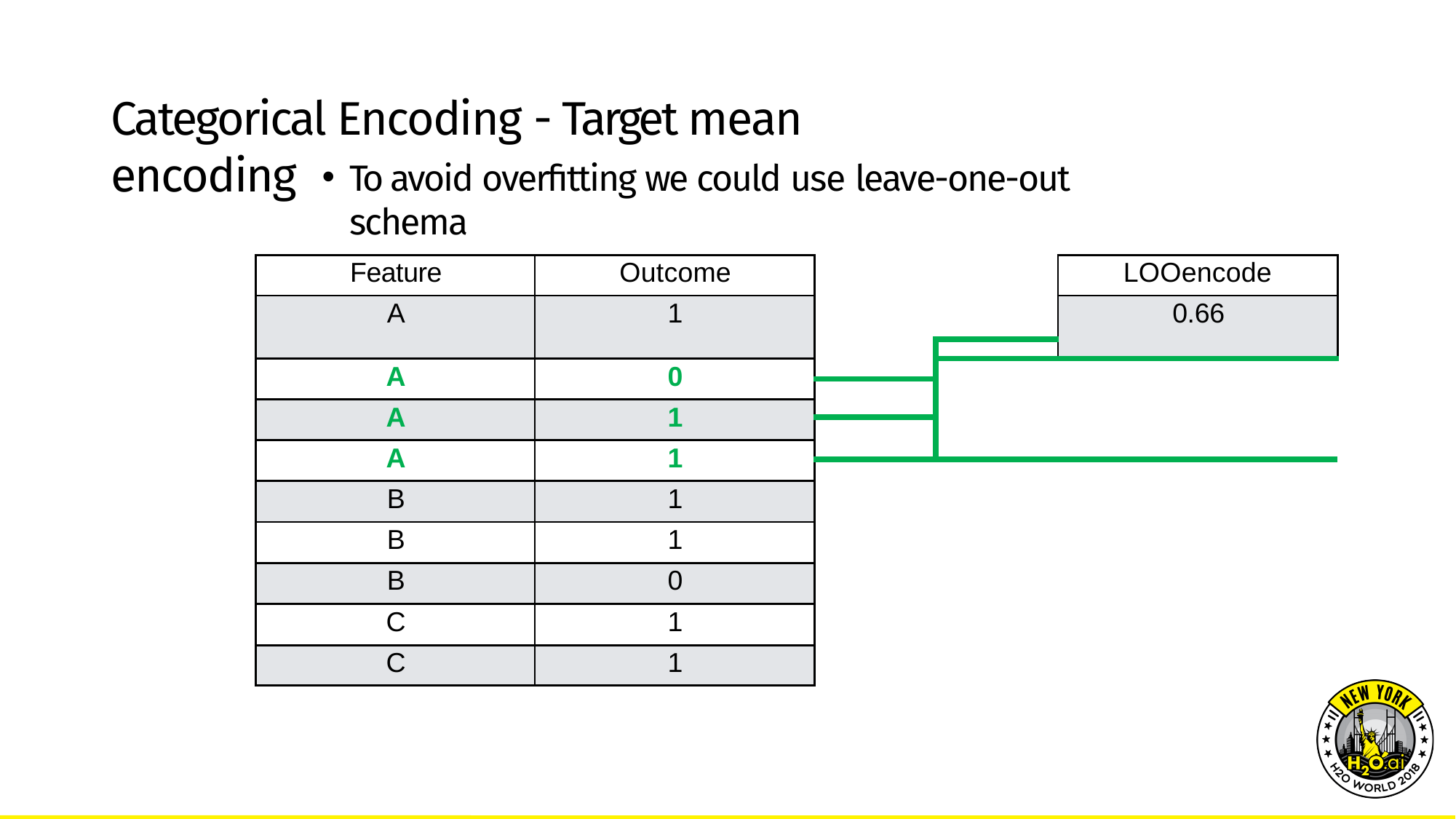

# Categorical Encoding - Target mean encoding
To avoid overfitting we could use leave-one-out schema
| Feature | Outcome |  |  | LOOencode |
| --- | --- | --- | --- | --- |
| A | 1 |  |  | 0.66 |
|  |  |  |  |  |
| A | 0 |  |  |  |
|  |  |  |  |  |
| A | 1 |  |  |  |
|  |  |  |  |  |
| A | 1 |  |  |  |
|  |  |  |  |  |
| B | 1 |  |  |  |
| B | 1 |  |  |  |
| B | 0 |  |  |  |
| C | 1 |  |  |  |
| C | 1 |  |  |  |